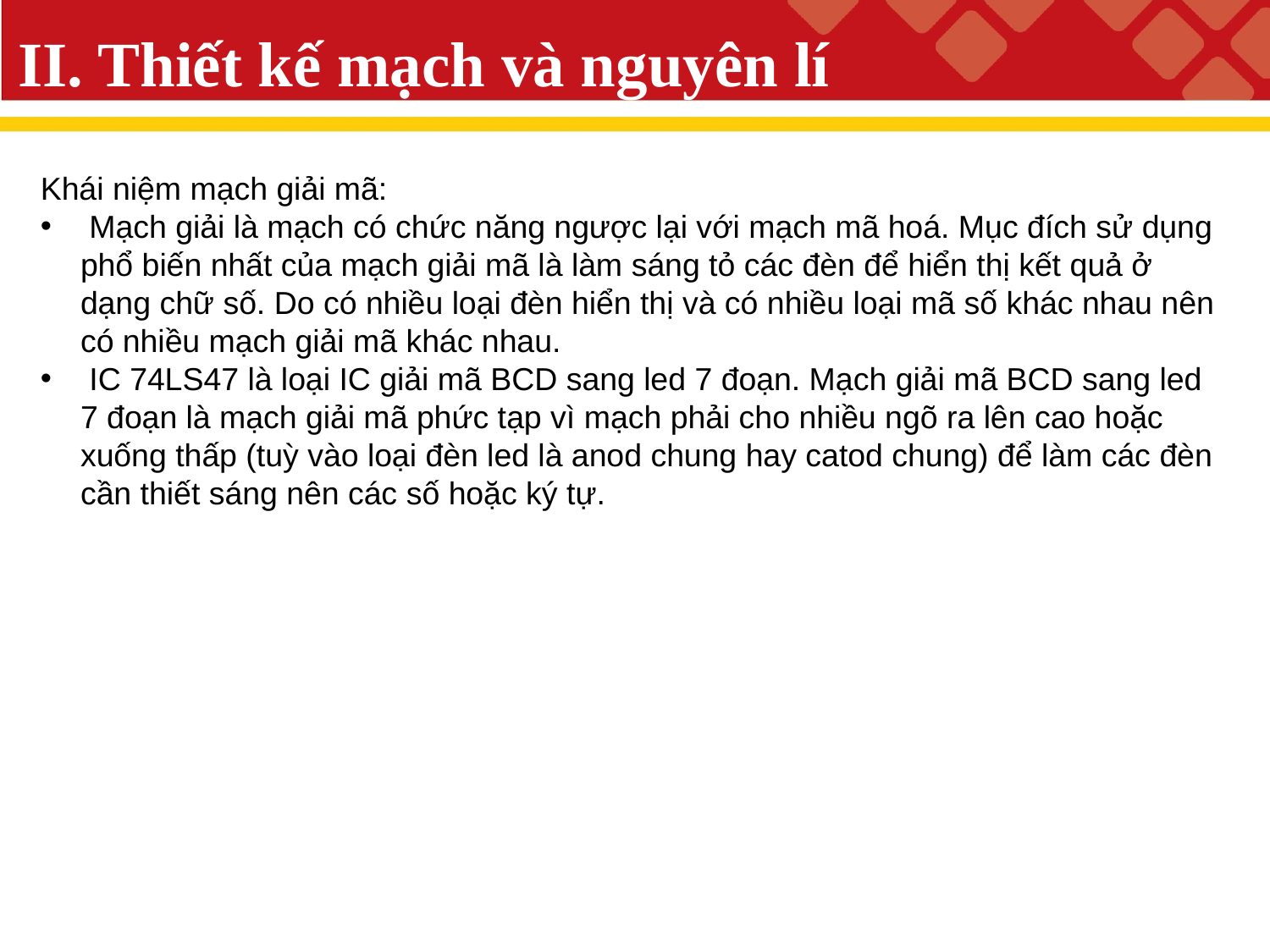

# II. Thiết kế mạch và nguyên lí
Khái niệm mạch giải mã:
 Mạch giải là mạch có chức năng ngược lại với mạch mã hoá. Mục đích sử dụng phổ biến nhất của mạch giải mã là làm sáng tỏ các đèn để hiển thị kết quả ở dạng chữ số. Do có nhiều loại đèn hiển thị và có nhiều loại mã số khác nhau nên có nhiều mạch giải mã khác nhau.
 IC 74LS47 là loại IC giải mã BCD sang led 7 đoạn. Mạch giải mã BCD sang led 7 đoạn là mạch giải mã phức tạp vì mạch phải cho nhiều ngõ ra lên cao hoặc xuống thấp (tuỳ vào loại đèn led là anod chung hay catod chung) để làm các đèn cần thiết sáng nên các số hoặc ký tự.